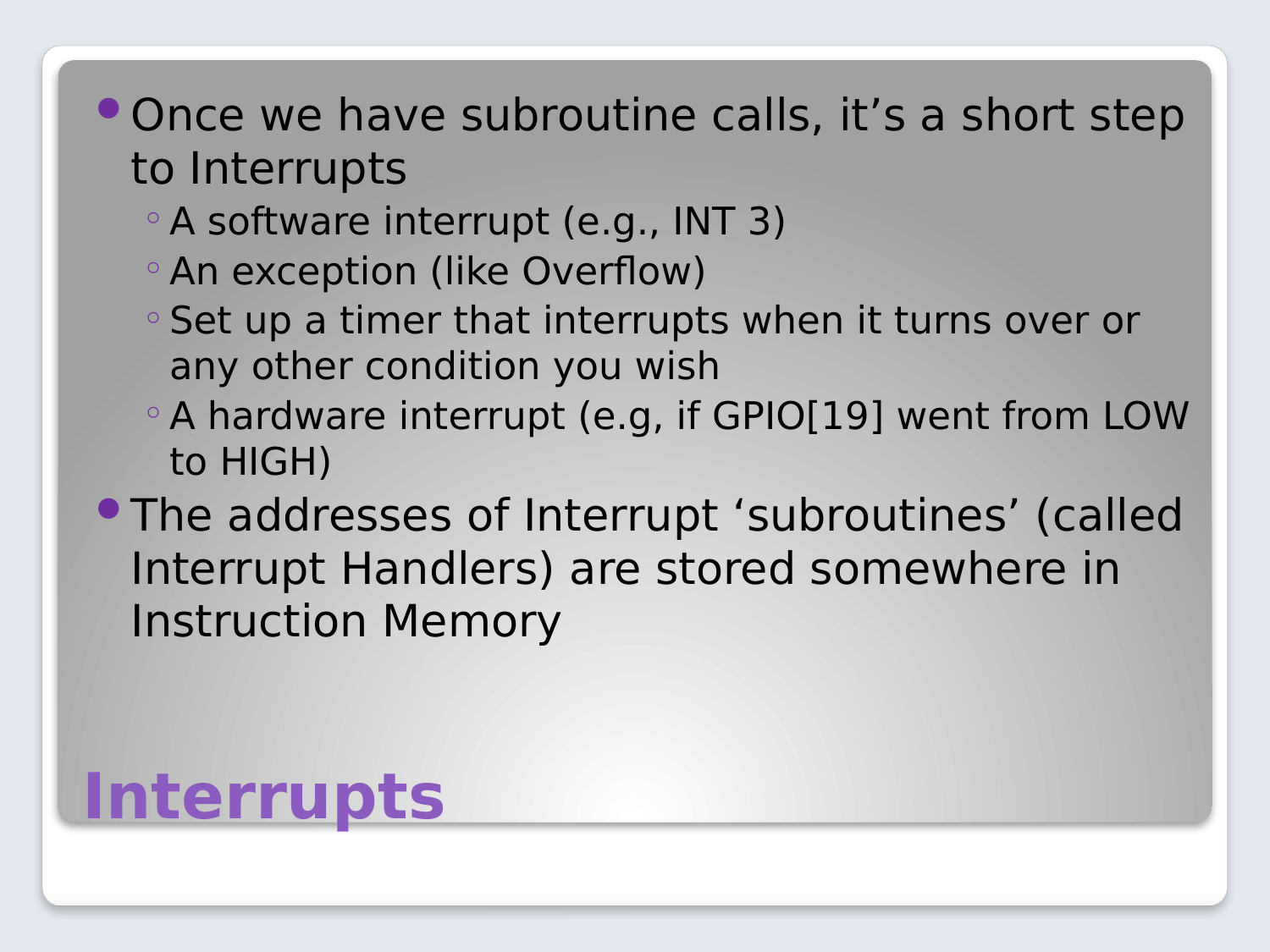

Once we have subroutine calls, it’s a short step to Interrupts
A software interrupt (e.g., INT 3)
An exception (like Overflow)
Set up a timer that interrupts when it turns over or any other condition you wish
A hardware interrupt (e.g, if GPIO[19] went from LOW to HIGH)
The addresses of Interrupt ‘subroutines’ (called Interrupt Handlers) are stored somewhere in Instruction Memory

# Interrupts